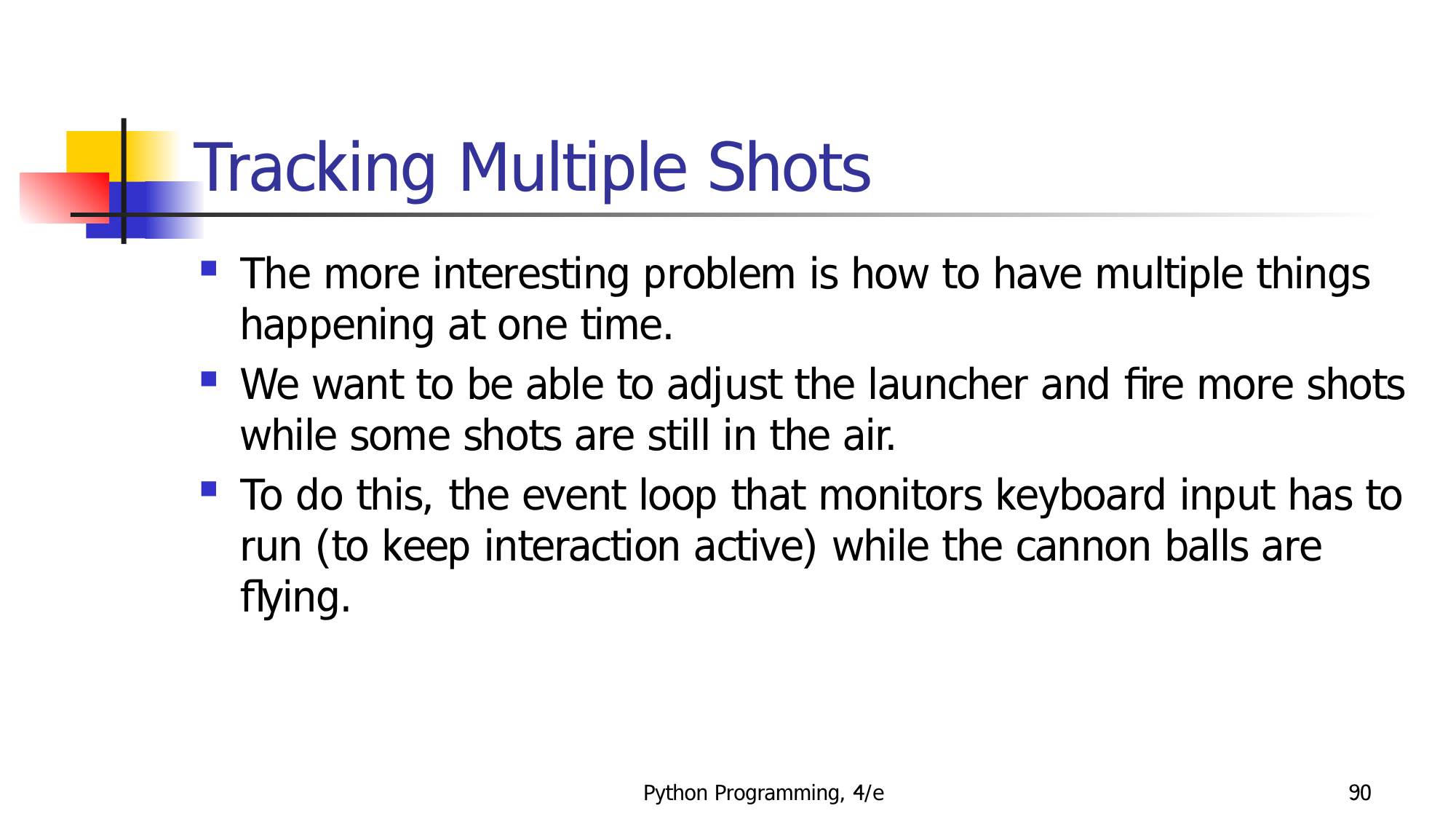

# Tracking Multiple Shots
The more interesting problem is how to have multiple things happening at one time.
We want to be able to adjust the launcher and fire more shots while some shots are still in the air.
To do this, the event loop that monitors keyboard input has to run (to keep interaction active) while the cannon balls are flying.
Python Programming, 4/e
90